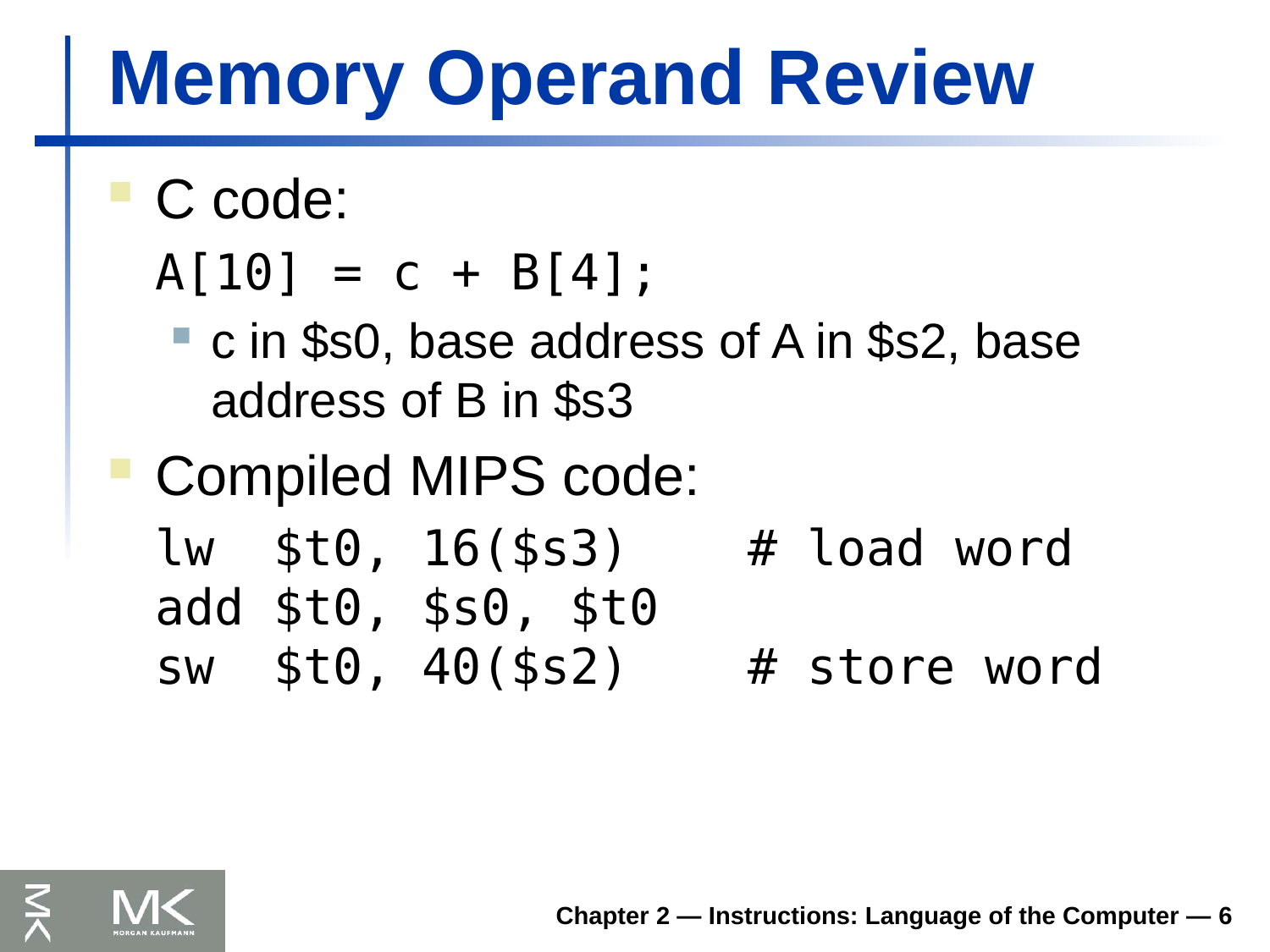

# Memory Operand Review
C code:
	A[10] = c + B[4];
c in $s0, base address of A in $s2, base address of B in $s3
Compiled MIPS code:
	lw  $t0, 16($s3)    # load word
add $t0, $s0, $t0
sw  $t0, 40($s2)    # store word
Chapter 2 — Instructions: Language of the Computer — 6